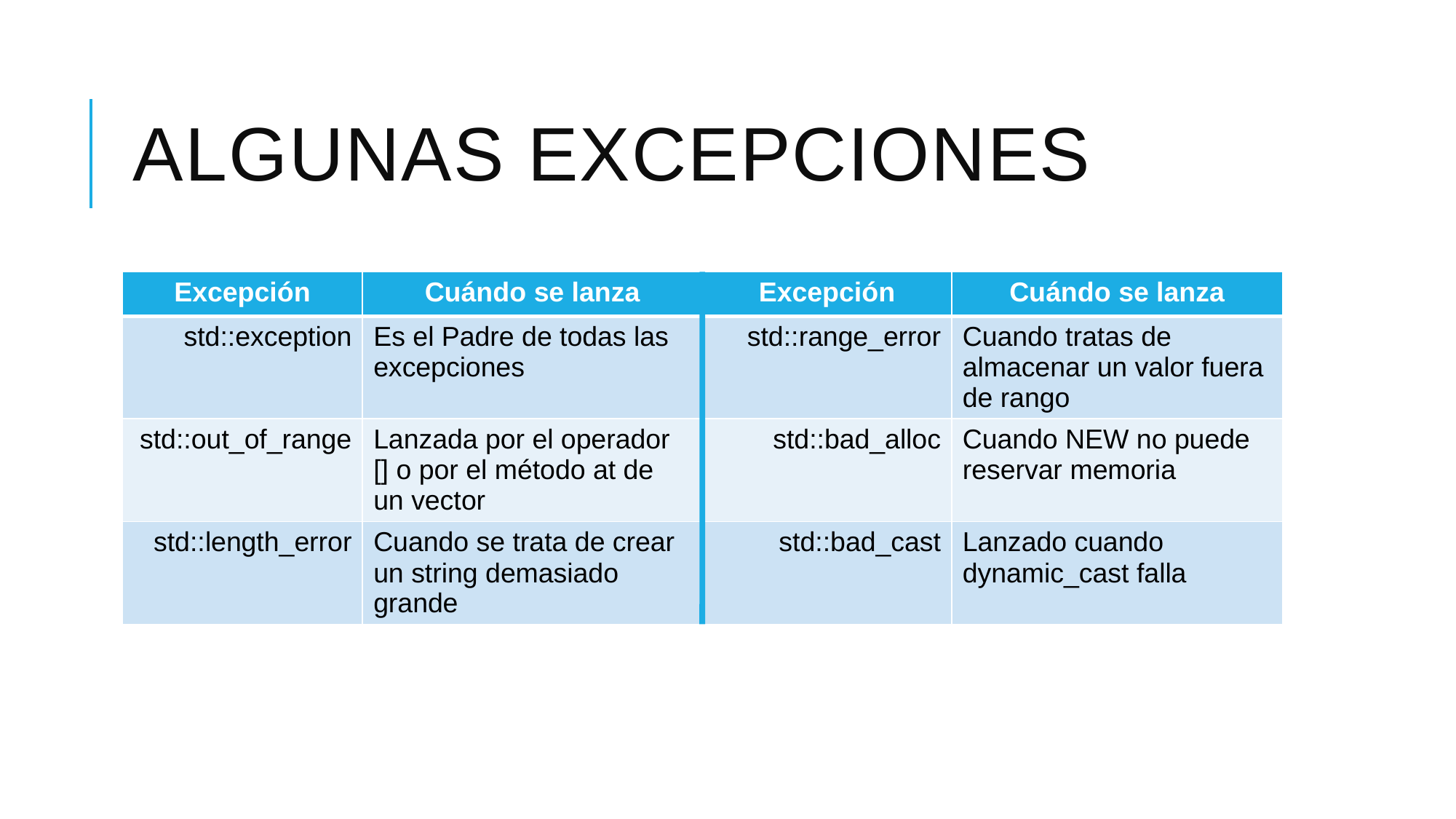

# Algunas excepciones
| Excepción | Cuándo se lanza | Excepción | Cuándo se lanza |
| --- | --- | --- | --- |
| std::exception | Es el Padre de todas las excepciones | std::range\_error | Cuando tratas de almacenar un valor fuera de rango |
| std::out\_of\_range | Lanzada por el operador [] o por el método at de un vector | std::bad\_alloc | Cuando NEW no puede reservar memoria |
| std::length\_error | Cuando se trata de crear un string demasiado grande | std::bad\_cast | Lanzado cuando dynamic\_cast falla |